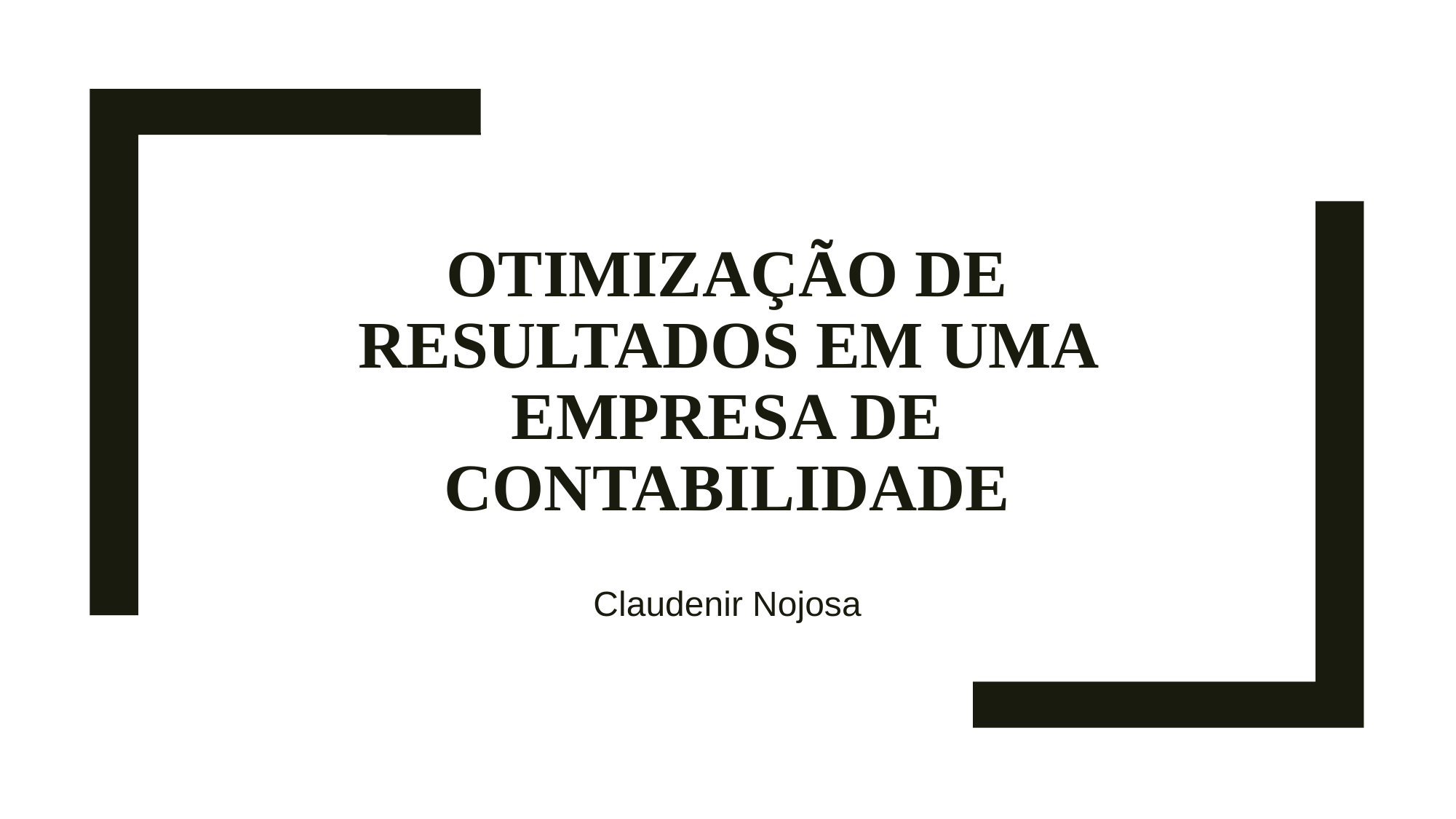

# Otimização de Resultados em uma Empresa de Contabilidade
Claudenir Nojosa